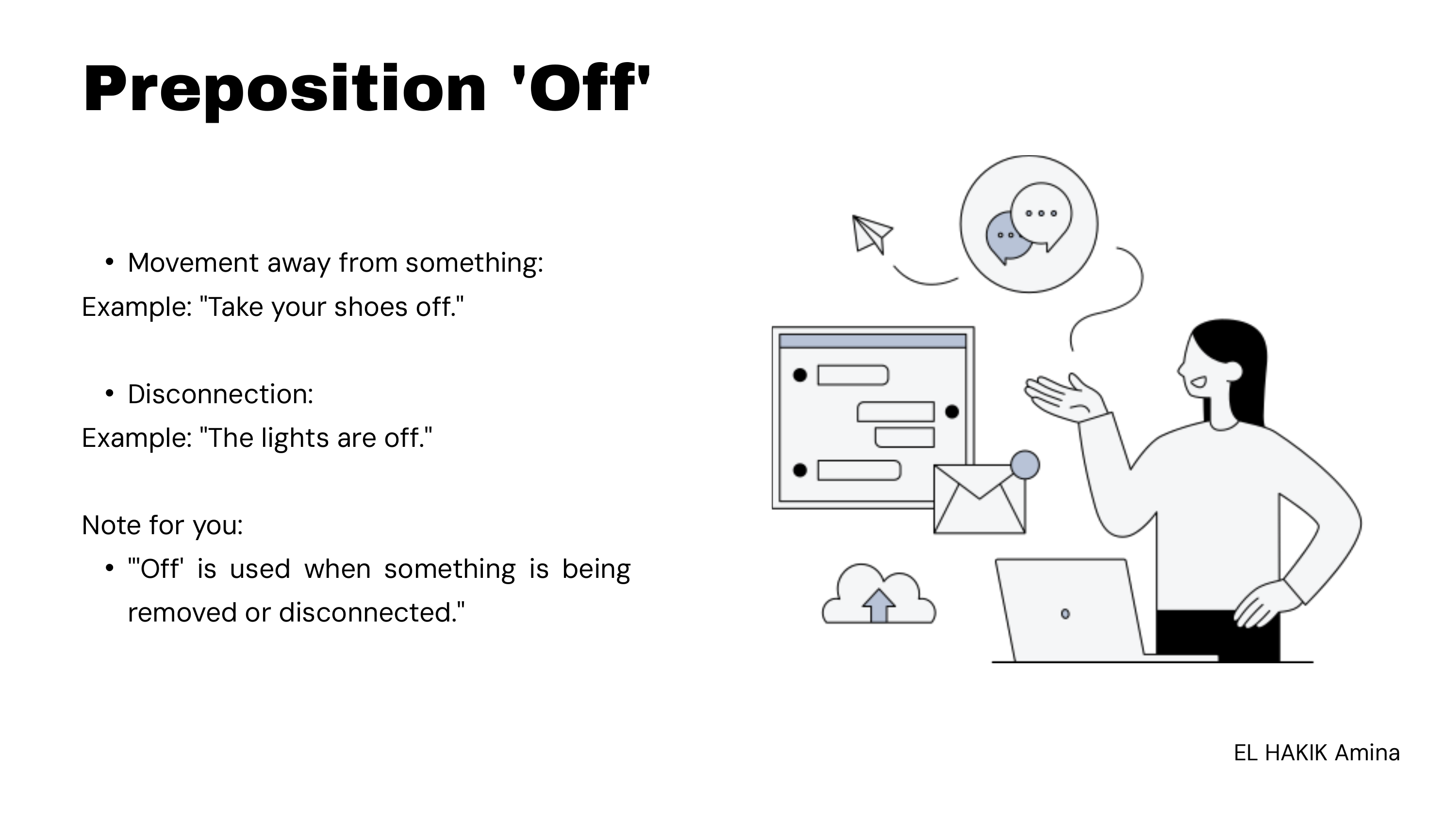

Preposition 'Off'

Movement away from something:
Example: "Take your shoes off."

Disconnection:
Example: "The lights are off."

Note for you:
"'Off' is used when something is being removed or disconnected."

EL HAKIK Amina